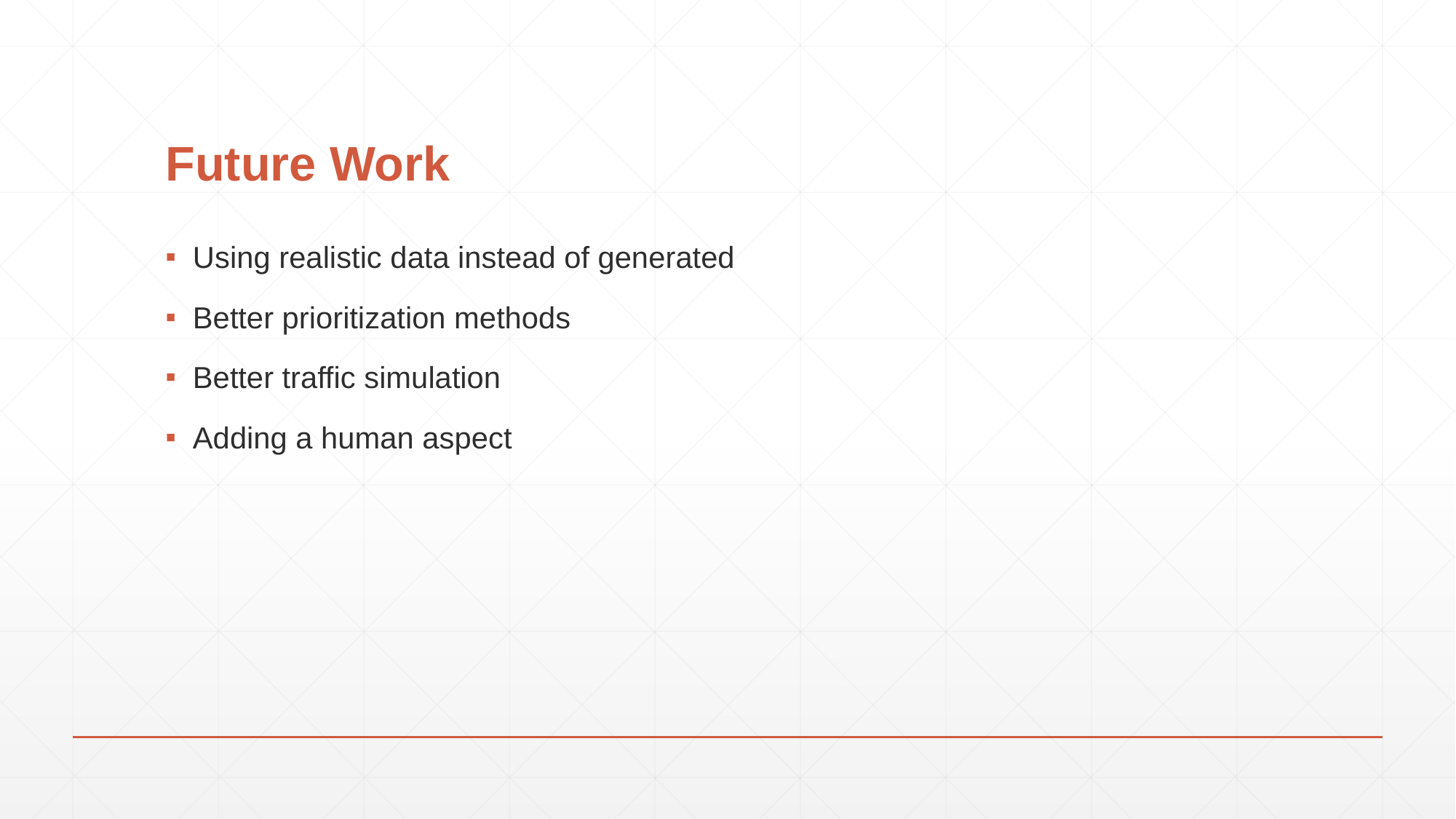

# Future Work
Using realistic data instead of generated
Better prioritization methods
Better traffic simulation
Adding a human aspect